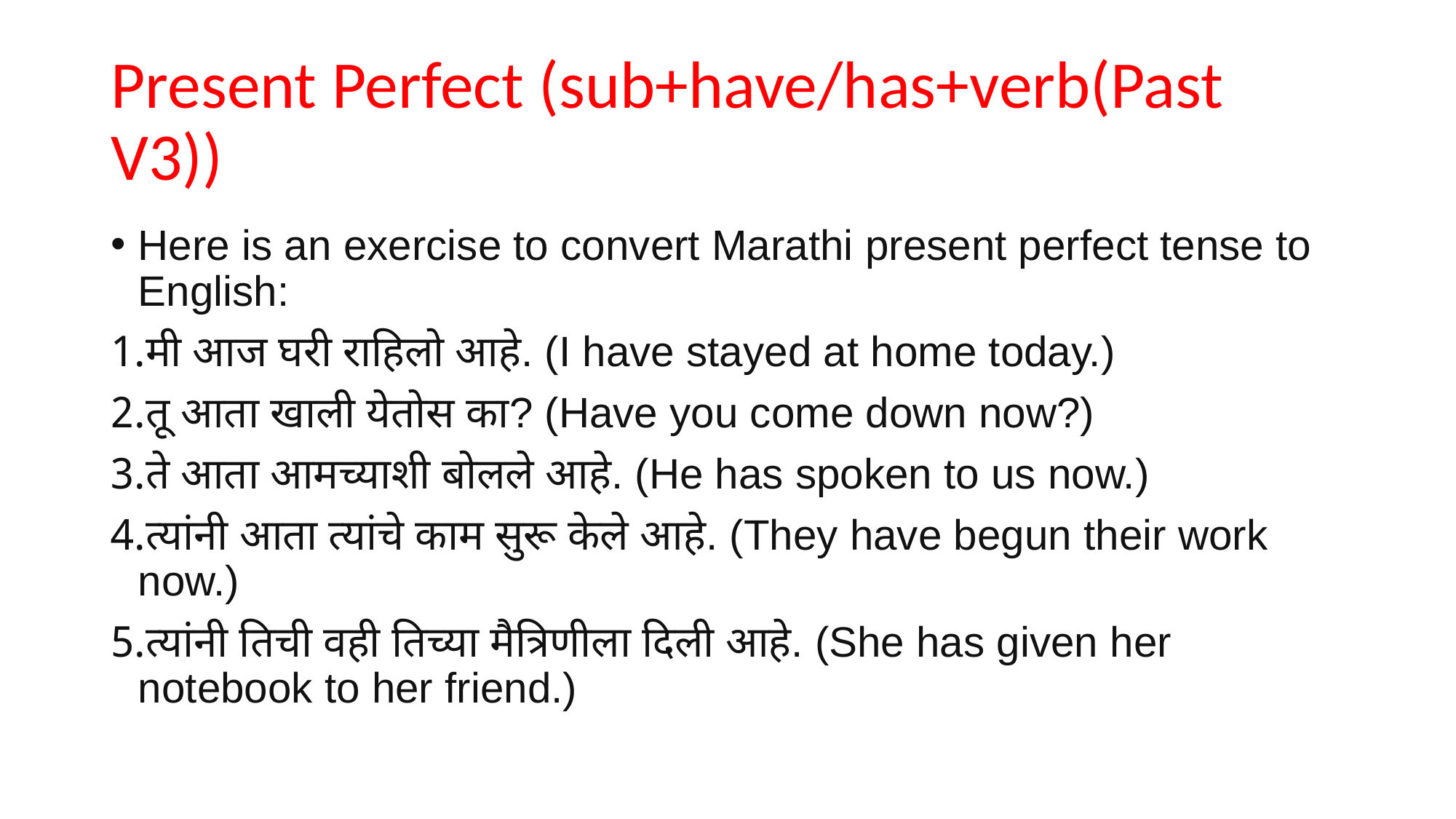

# Present Perfect (sub+have/has+verb(Past V3))
Here is an exercise to convert Marathi present perfect tense to English:
मी आज घरी राहिलो आहे. (I have stayed at home today.)
तू आता खाली येतोस का? (Have you come down now?)
ते आता आमच्याशी बोलले आहे. (He has spoken to us now.)
त्यांनी आता त्यांचे काम सुरू केले आहे. (They have begun their work now.)
त्यांनी तिची वही तिच्या मैत्रिणीला दिली आहे. (She has given her notebook to her friend.)